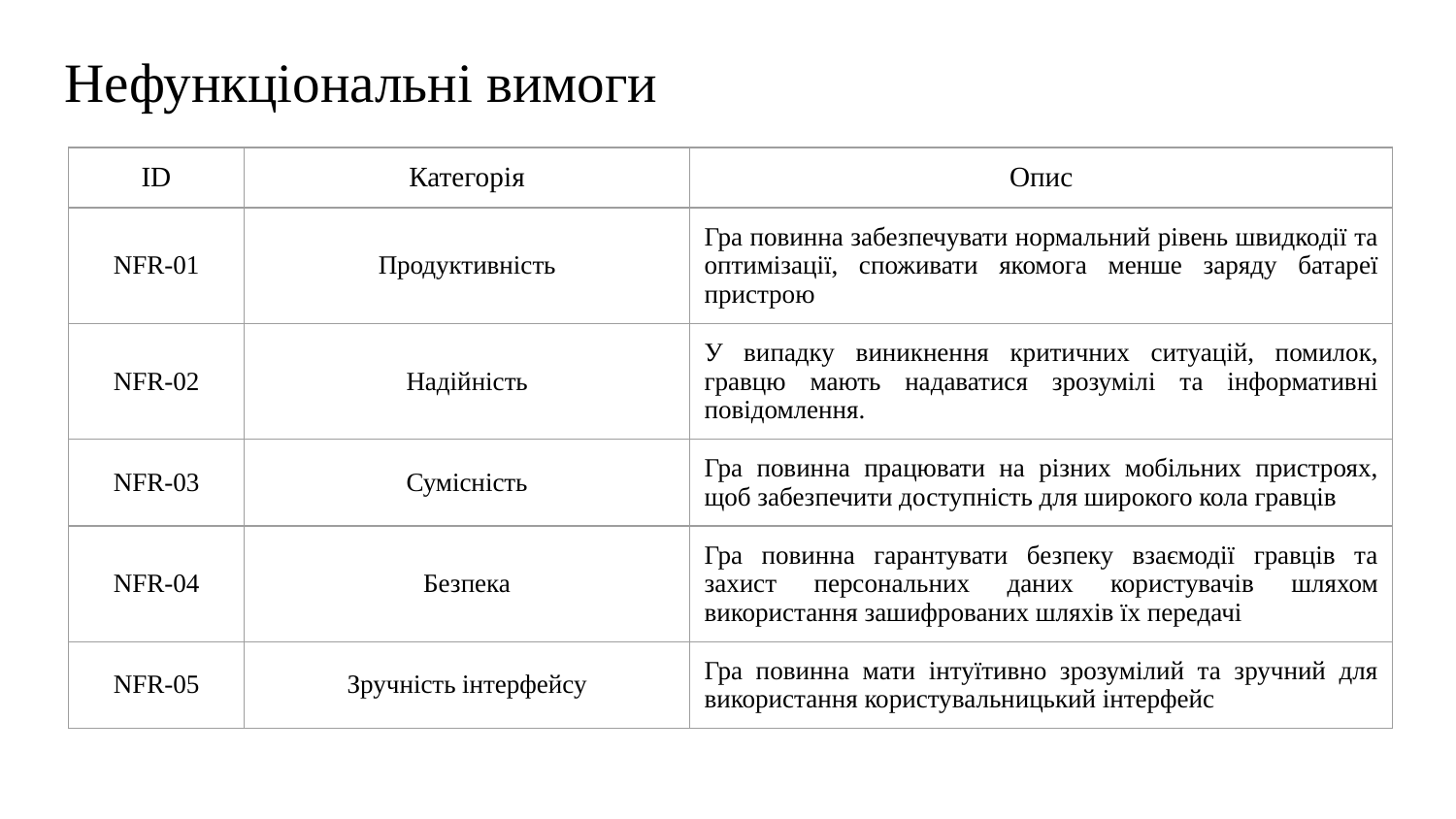

# Нефункціональні вимоги
| ID | Категорія | Опис |
| --- | --- | --- |
| NFR-01 | Продуктивність | Гра повинна забезпечувати нормальний рівень швидкодії та оптимізації, споживати якомога менше заряду батареї пристрою |
| NFR-02 | Надійність | У випадку виникнення критичних ситуацій, помилок, гравцю мають надаватися зрозумілі та інформативні повідомлення. |
| NFR-03 | Сумісність | Гра повинна працювати на різних мобільних пристроях, щоб забезпечити доступність для широкого кола гравців |
| NFR-04 | Безпека | Гра повинна гарантувати безпеку взаємодії гравців та захист персональних даних користувачів шляхом використання зашифрованих шляхів їх передачі |
| NFR-05 | Зручність інтерфейсу | Гра повинна мати інтуїтивно зрозумілий та зручний для використання користувальницький інтерфейс |